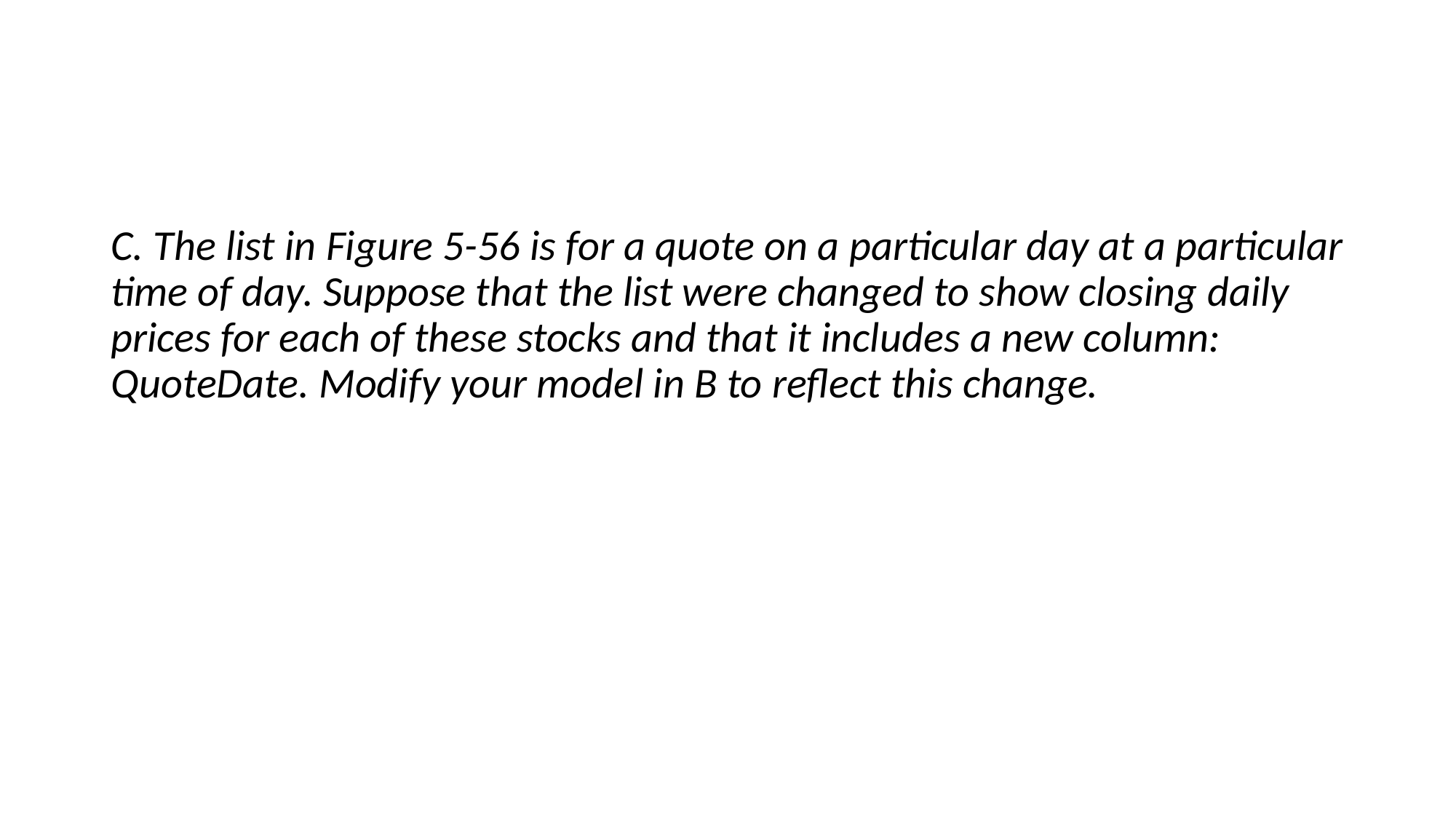

#
C. The list in Figure 5-56 is for a quote on a particular day at a particular time of day. Suppose that the list were changed to show closing daily prices for each of these stocks and that it includes a new column: QuoteDate. Modify your model in B to reflect this change.